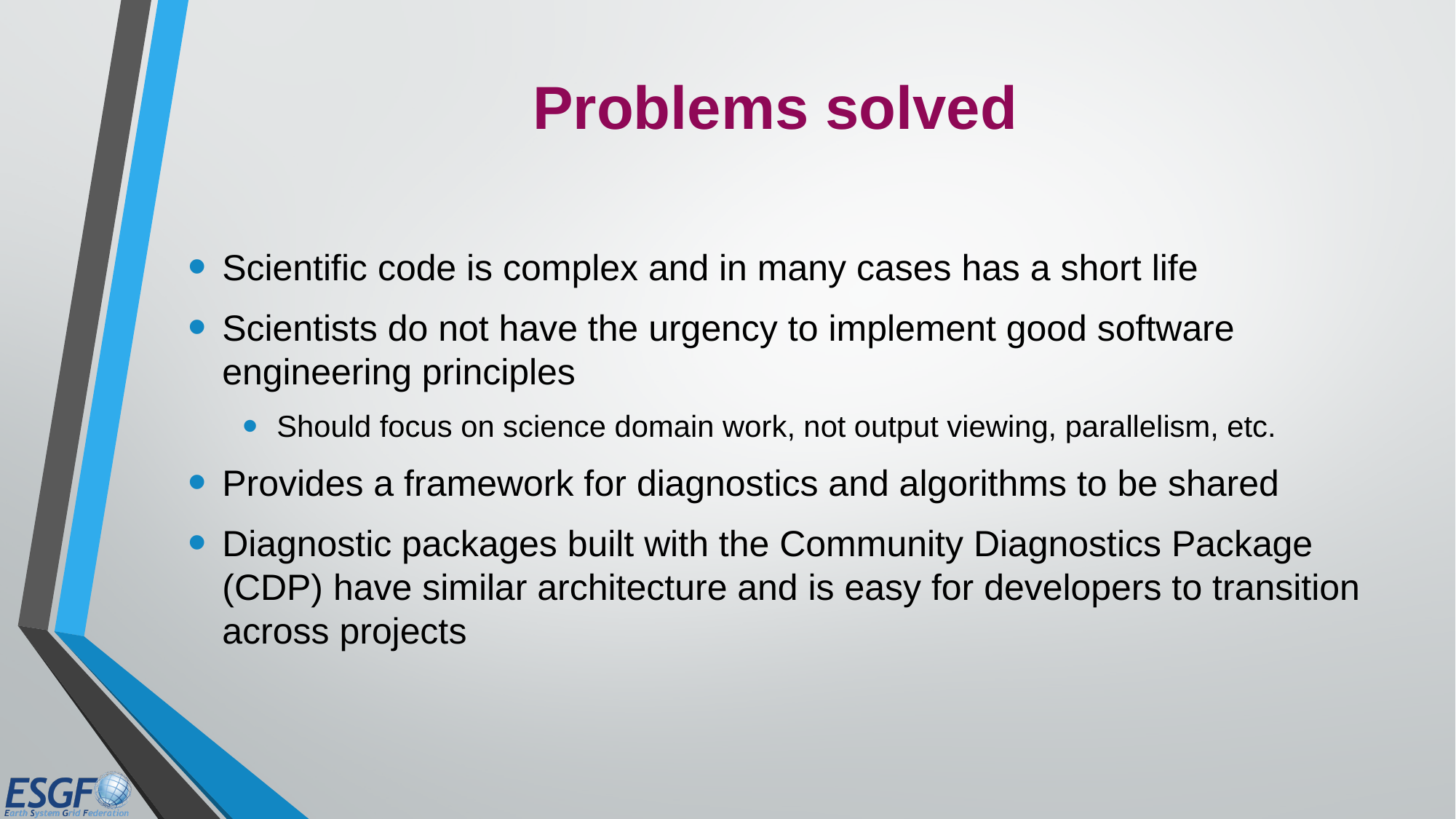

# Problems solved
Scientific code is complex and in many cases has a short life
Scientists do not have the urgency to implement good software engineering principles
Should focus on science domain work, not output viewing, parallelism, etc.
Provides a framework for diagnostics and algorithms to be shared
Diagnostic packages built with the Community Diagnostics Package (CDP) have similar architecture and is easy for developers to transition across projects